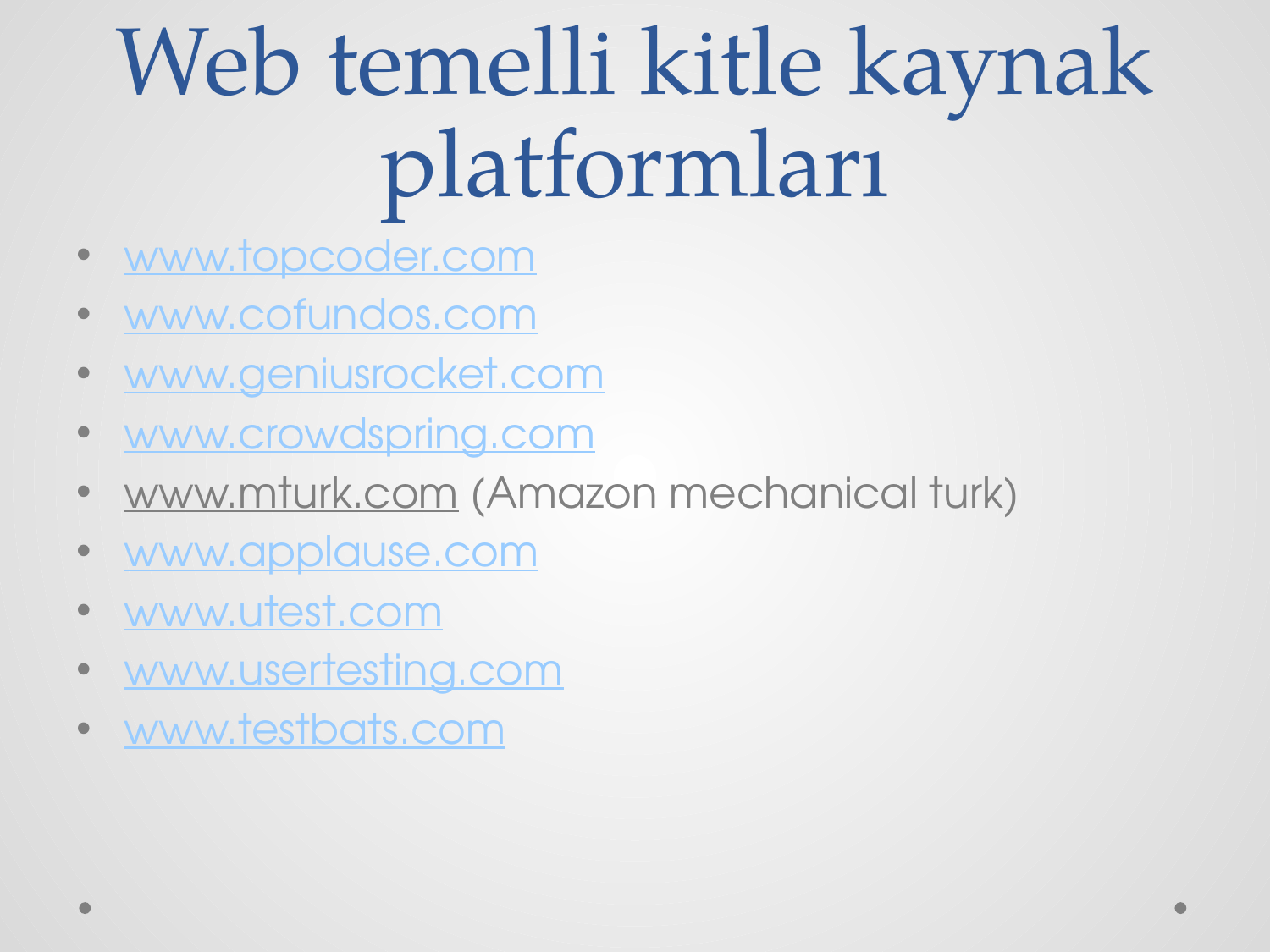

# Web temelli kitle kaynak platformları
www.topcoder.com
www.cofundos.com
www.geniusrocket.com
www.crowdspring.com
www.mturk.com (Amazon mechanical turk)
www.applause.com
www.utest.com
www.usertesting.com
www.testbats.com